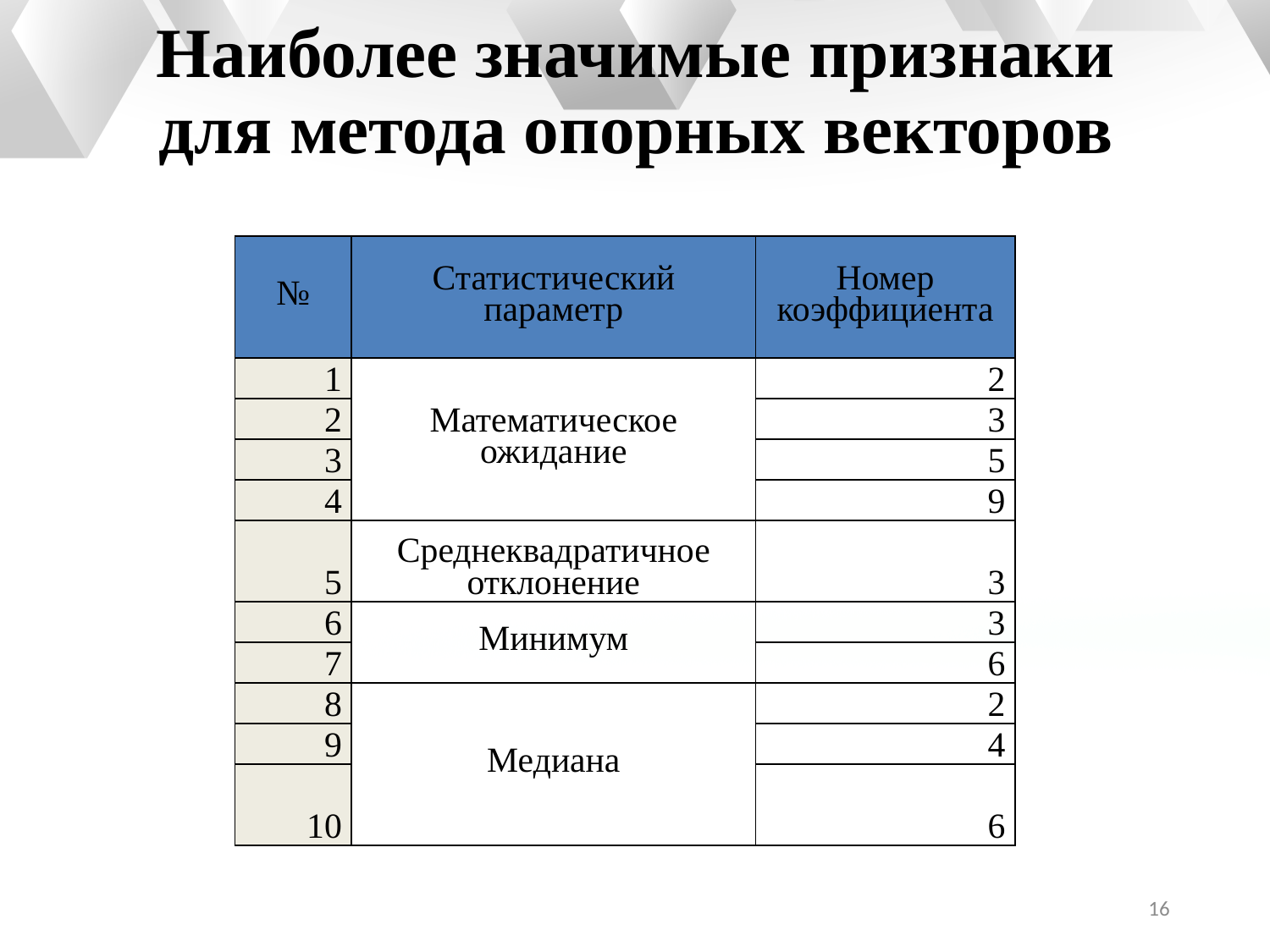

# Наиболее значимые признаки для метода опорных векторов
| № | Статистический параметр | Номер коэффициента |
| --- | --- | --- |
| 1 | Математическое ожидание | 2 |
| 2 |  | 3 |
| 3 |  | 5 |
| 4 |  | 9 |
| 5 | Среднеквадратичное отклонение | 3 |
| 6 | Минимум | 3 |
| 7 |  | 6 |
| 8 | Медиана | 2 |
| 9 |  | 4 |
| 10 |  | 6 |

16